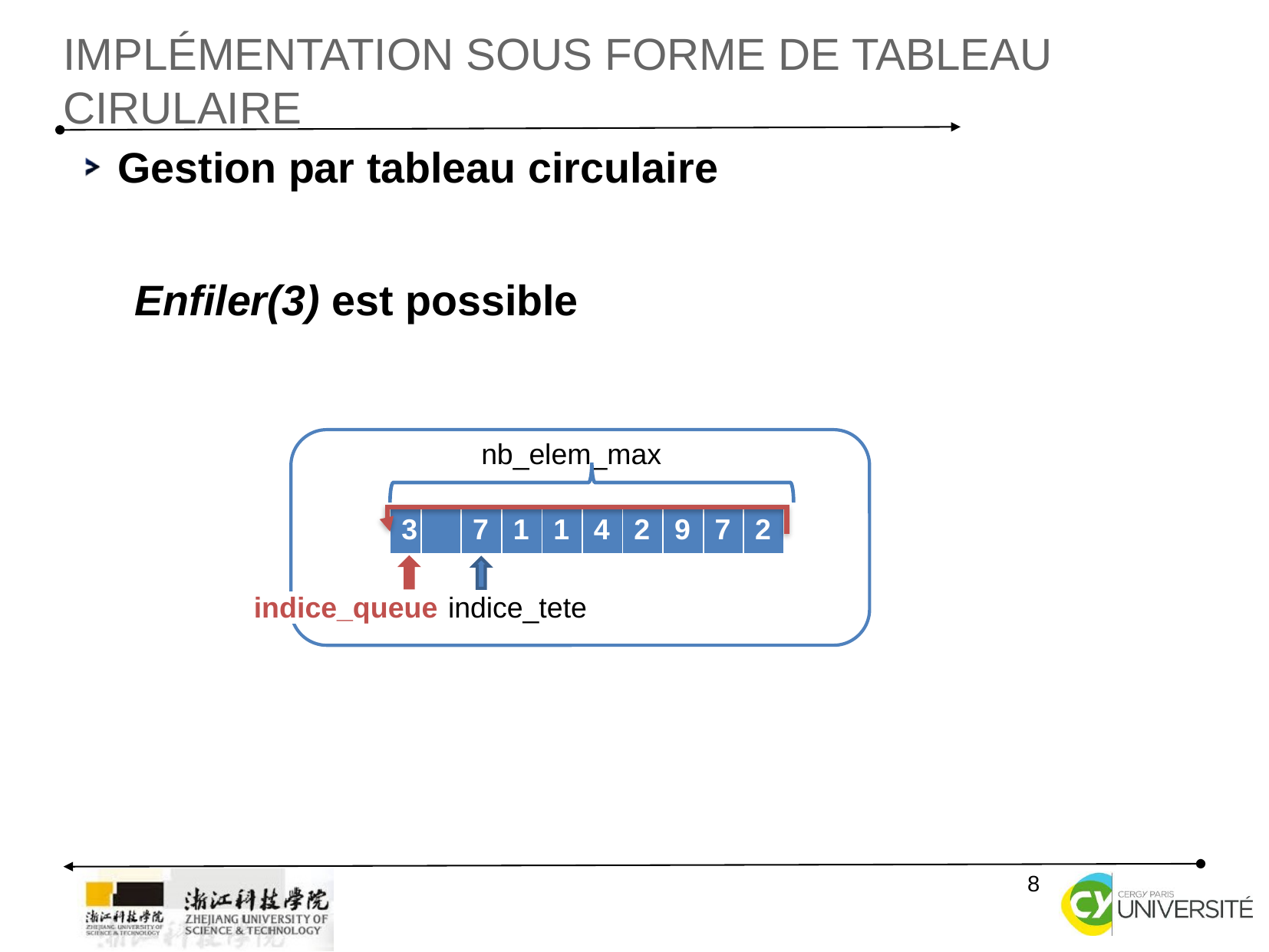

IMPLÉMENTATION SOUS FORME DE TABLEAU CIRULAIRE
Gestion par tableau circulaire

Enfiler(3) est possible

nb_elem_max
| 3 |  | 7 | 1 | 1 | 4 | 2 | 9 | 7 | 2 |
| --- | --- | --- | --- | --- | --- | --- | --- | --- | --- |

indice_tete
indice_queue